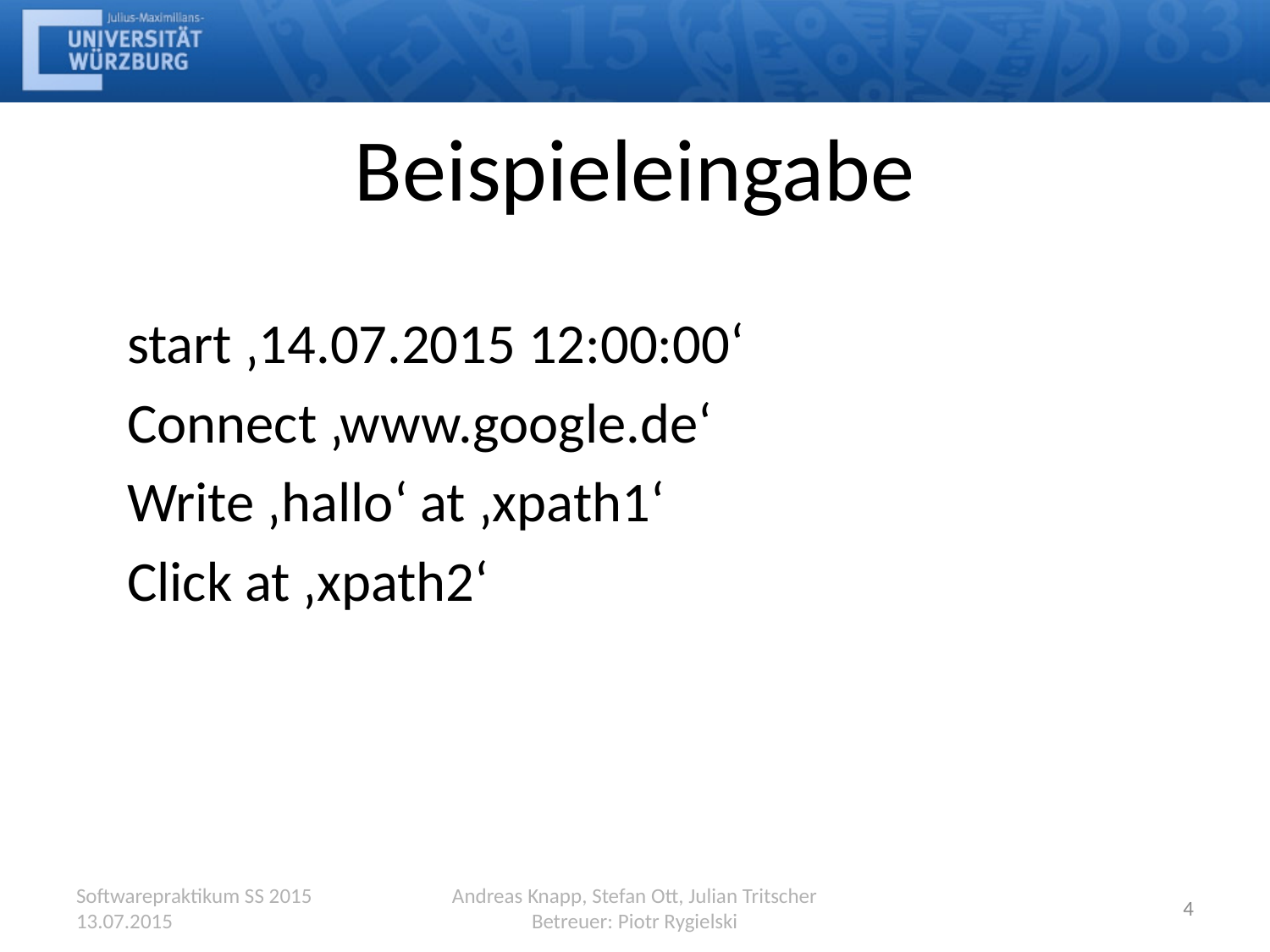

# Beispieleingabe

    start ‚14.07.2015 12:00:00‘
    Connect ‚www.google.de‘
    Write ‚hallo‘ at ‚xpath1‘
    Click at ‚xpath2‘
Softwarepraktikum SS 2015
13.07.2015
Andreas Knapp, Stefan Ott, Julian Tritscher
Betreuer: Piotr Rygielski
4